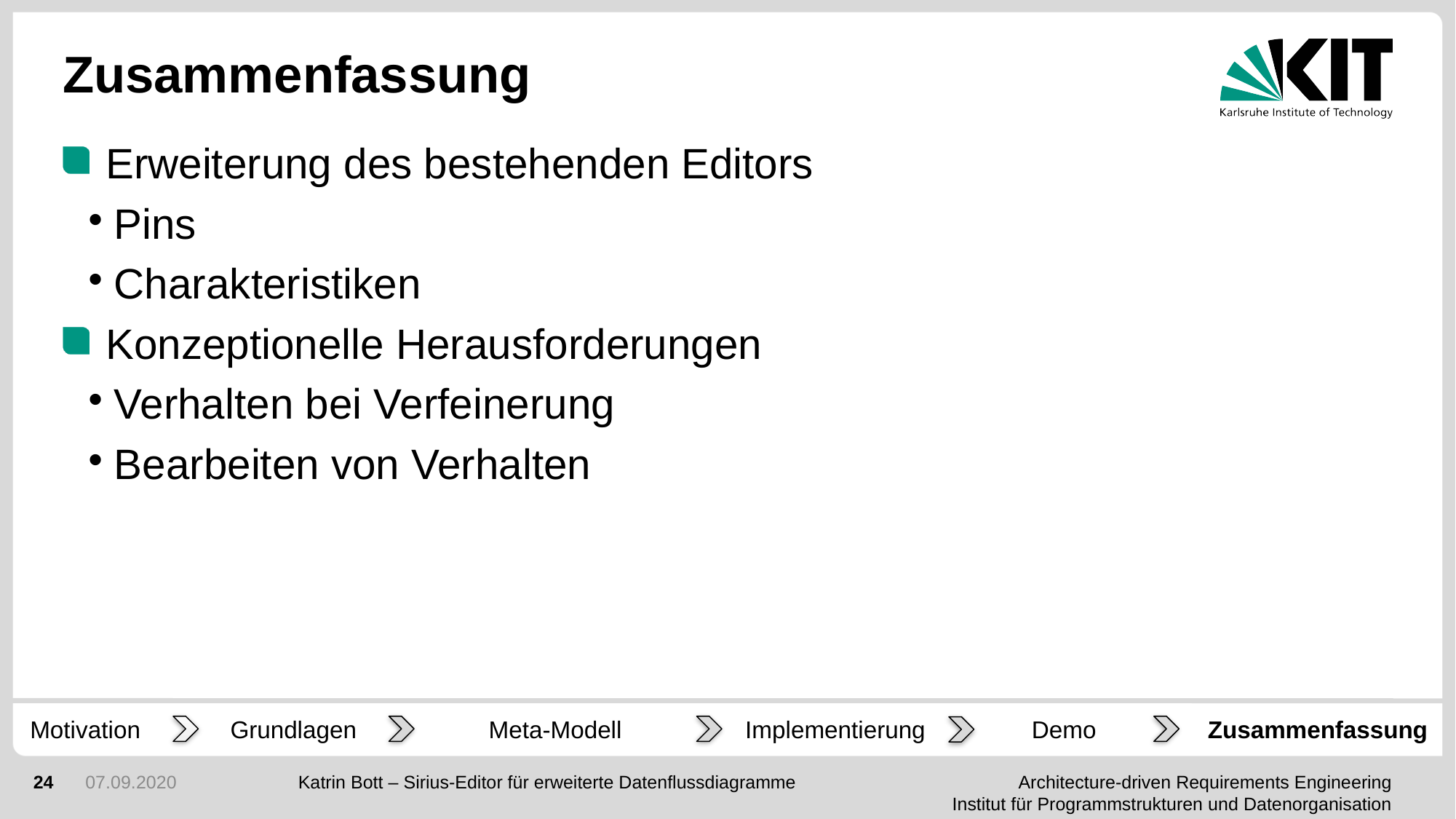

Zusammenfassung

Erweiterung des bestehenden Editors
Pins
Charakteristiken
Konzeptionelle Herausforderungen
Verhalten bei Verfeinerung
Bearbeiten von Verhalten

Motivation
Grundlagen
Meta-Modell
Demo
Zusammenfassung
Implementierung

24
07.09.2020